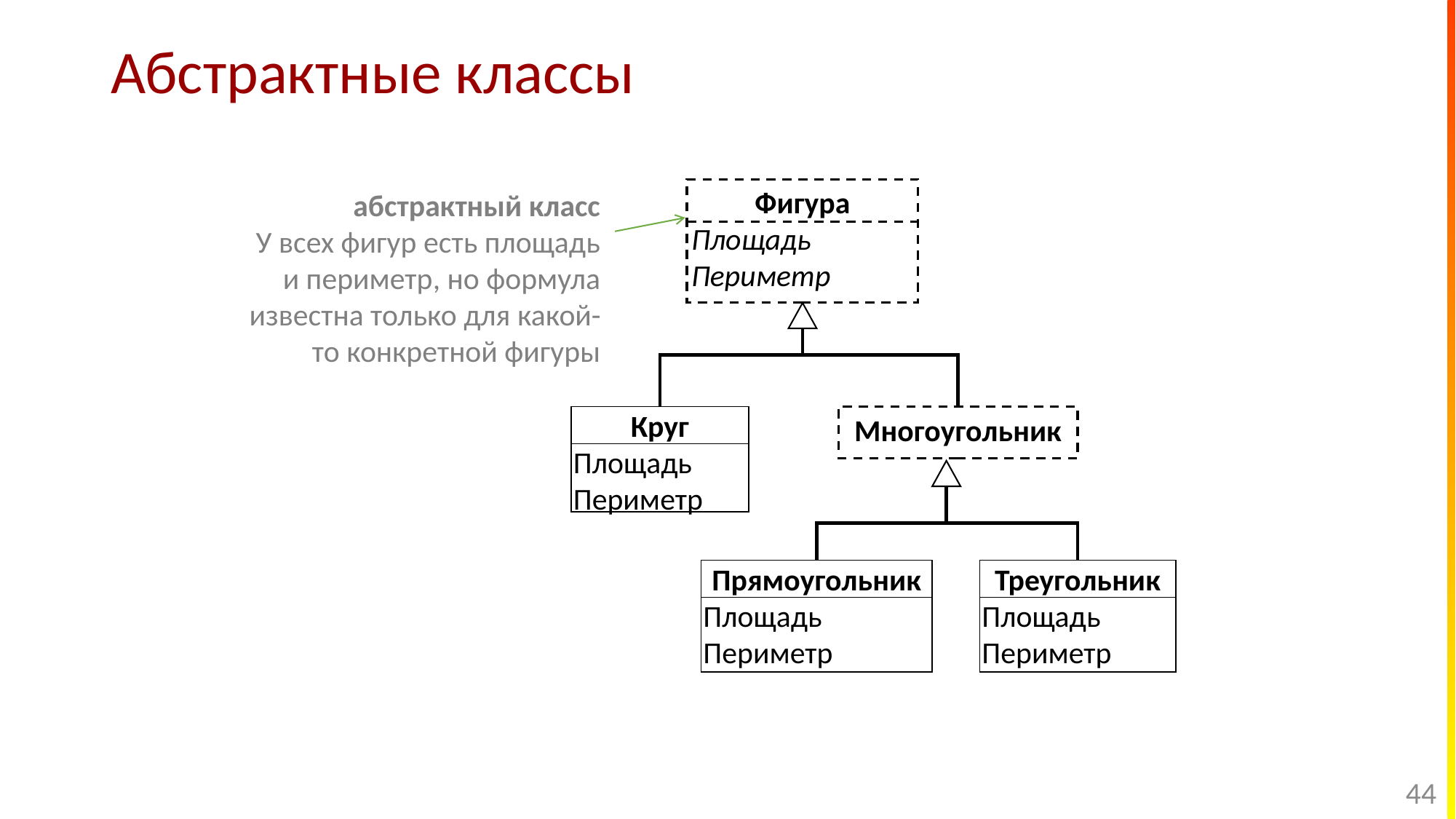

# Абстрактные классы
абстрактный класс
У всех фигур есть площадь и периметр, но формула известна только для какой-то конкретной фигуры
Фигура
Площадь
Периметр

Многоугольник
Круг
Площадь
Периметр

Прямоугольник
Площадь
Периметр
Треугольник
Площадь
Периметр
44